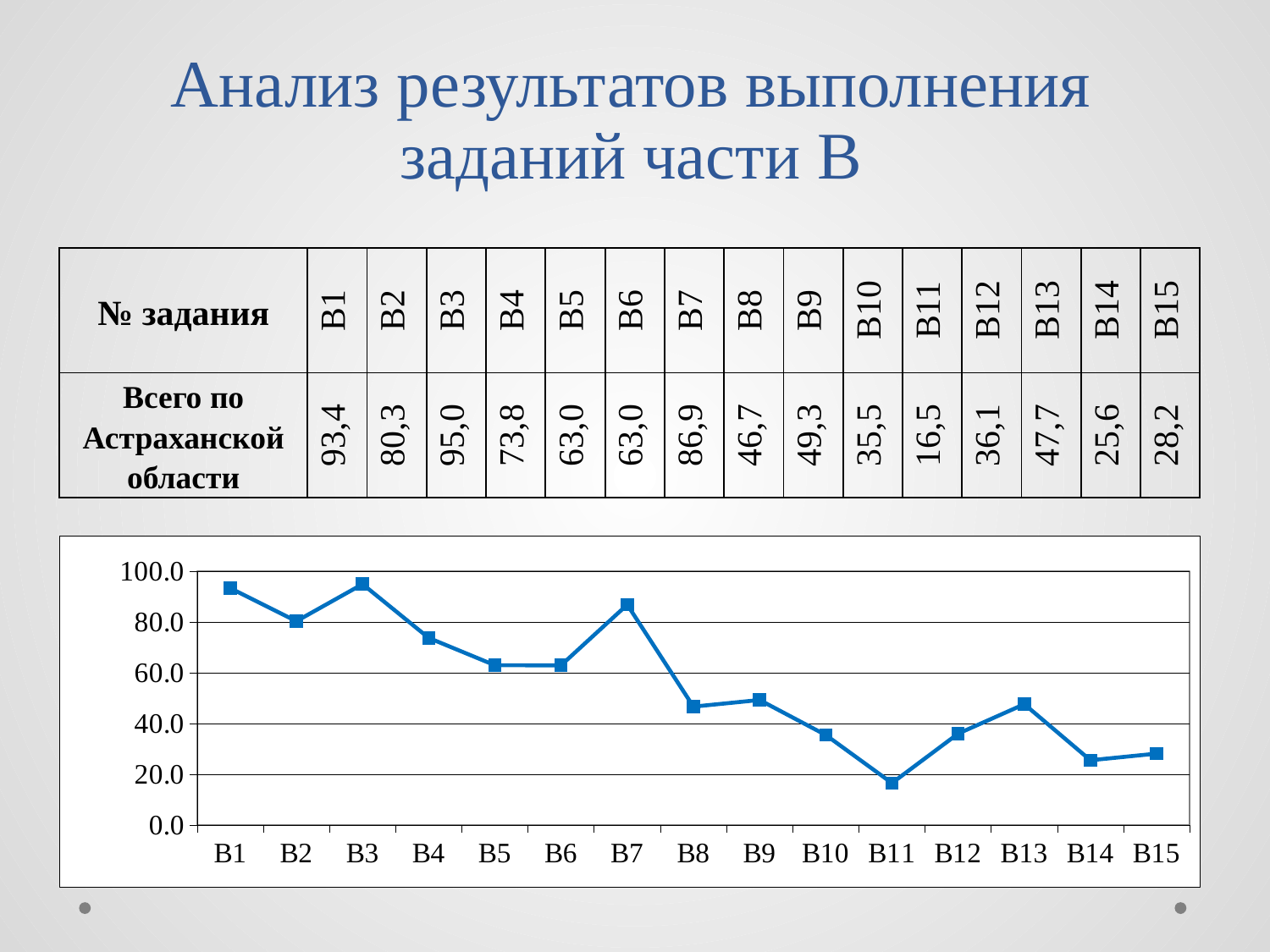

# Анализ результатов выполнения заданий части В
| № задания | В1 | В2 | В3 | В4 | В5 | В6 | В7 | В8 | В9 | В10 | В11 | В12 | В13 | В14 | В15 |
| --- | --- | --- | --- | --- | --- | --- | --- | --- | --- | --- | --- | --- | --- | --- | --- |
| Всего по Астраханской области | 93,4 | 80,3 | 95,0 | 73,8 | 63,0 | 63,0 | 86,9 | 46,7 | 49,3 | 35,5 | 16,5 | 36,1 | 47,7 | 25,6 | 28,2 |

### Chart

| Category |  |
|---|---|
| В1 | 93.41021416803979 |
| В2 | 80.3483172511179 |
| В3 | 94.96352082843023 |
| В4 | 73.78206636855731 |
| В5 | 63.00305954342198 |
| В6 | 62.97952459402212 |
| В7 | 86.86749823487878 |
| В8 | 46.69333960931994 |
| В9 | 49.305718992704264 |
| В10 | 35.514238644386914 |
| В11 | 16.545069428100728 |
| В12 | 36.055542480583654 |
| В13 | 47.65827253471405 |
| В14 | 25.55895504824673 |
| В15 | 28.17133443163097 |